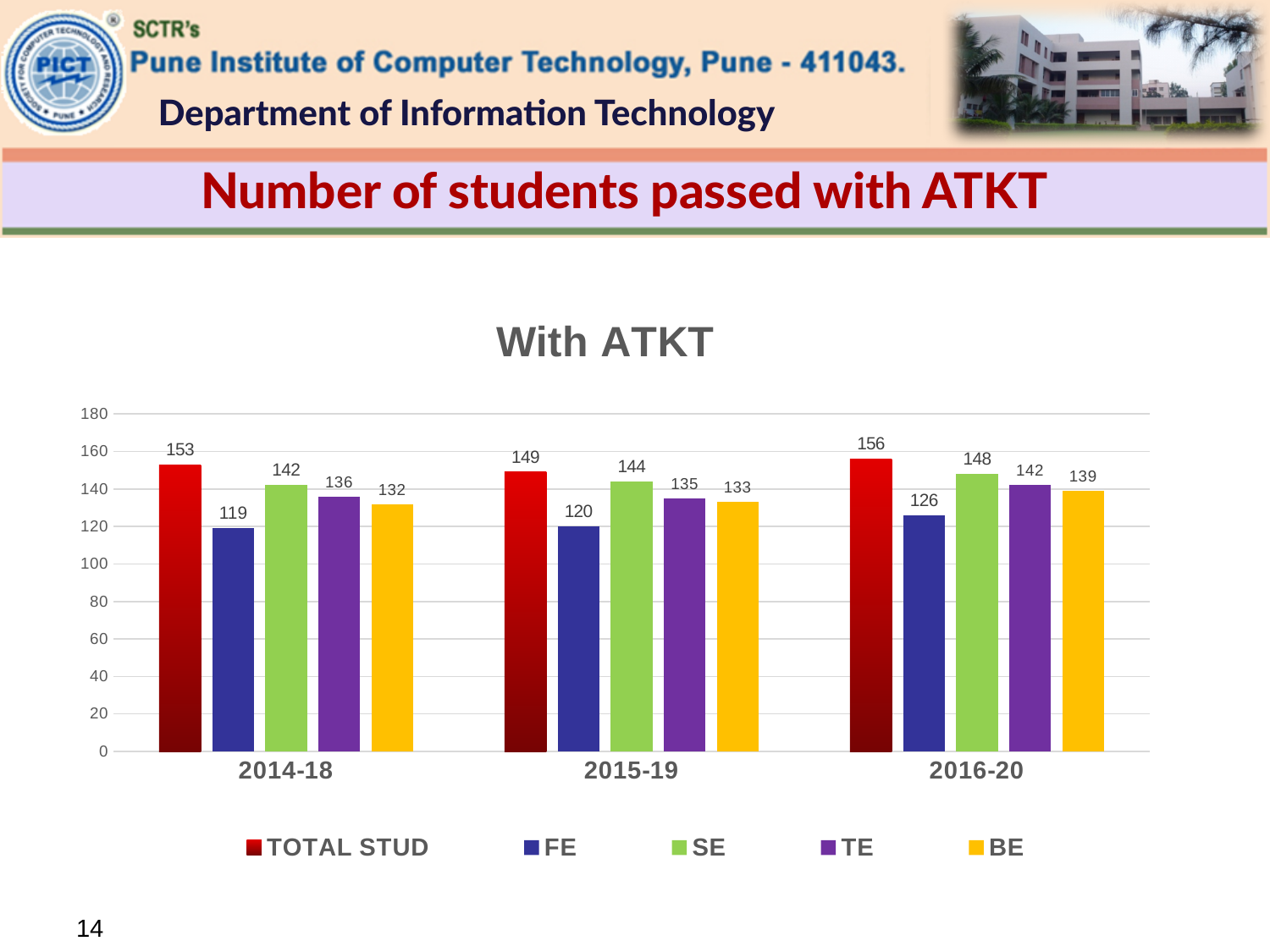

# Number of students passed with ATKT

### Chart: With ATKT

| Category | TOTAL STUD | FE | SE | TE | BE |
|---|---|---|---|---|---|
| 2014-18 | 153.0 | 119.0 | 142.0 | 136.0 | 132.0 |
| 2015-19 | 149.0 | 120.0 | 144.0 | 135.0 | 133.0 |
| 2016-20 | 156.0 | 126.0 | 148.0 | 142.0 | 139.0 |
14